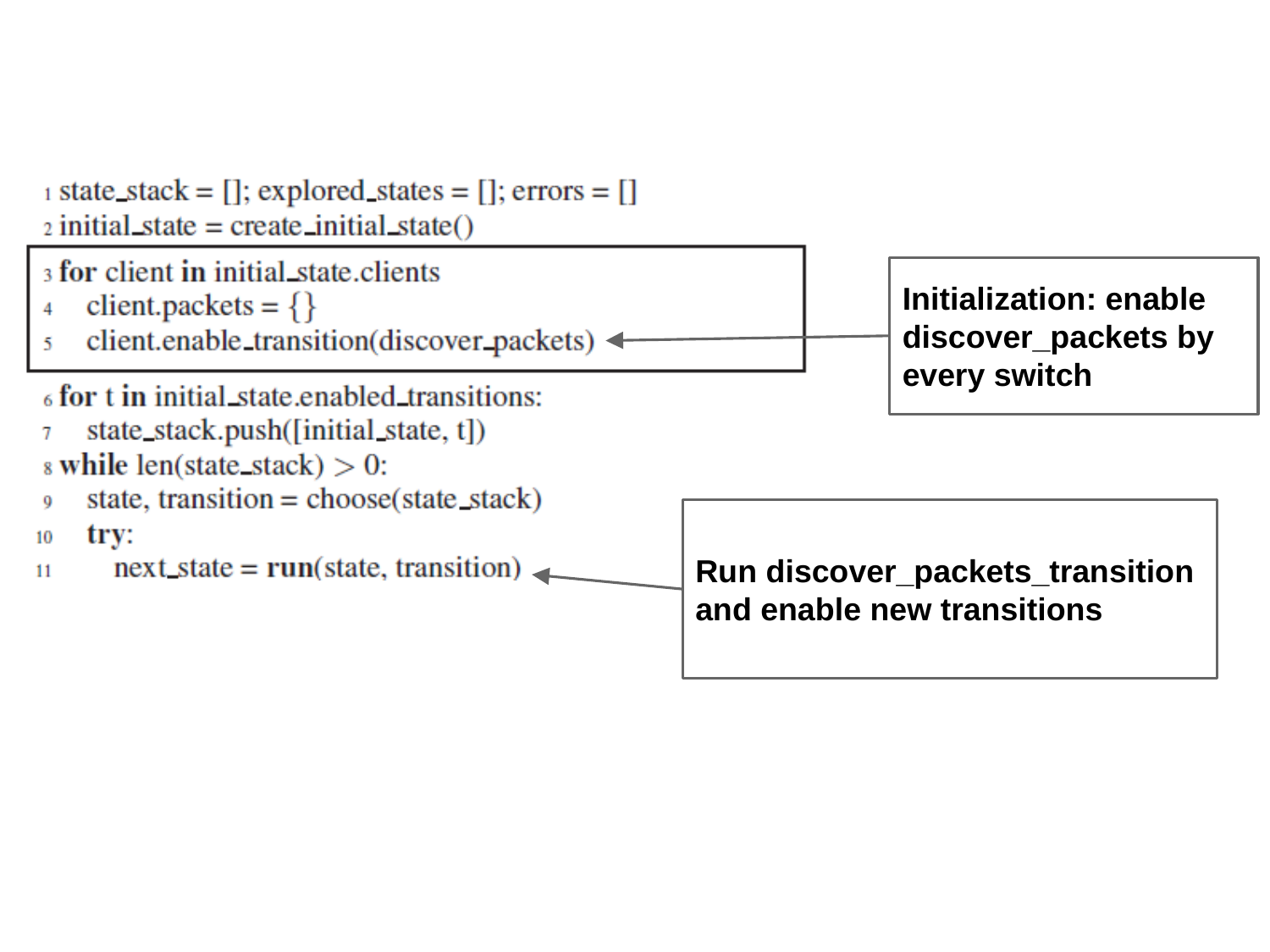

Initialization: enable discover_packets by every switch
Run discover_packets_transition and enable new transitions